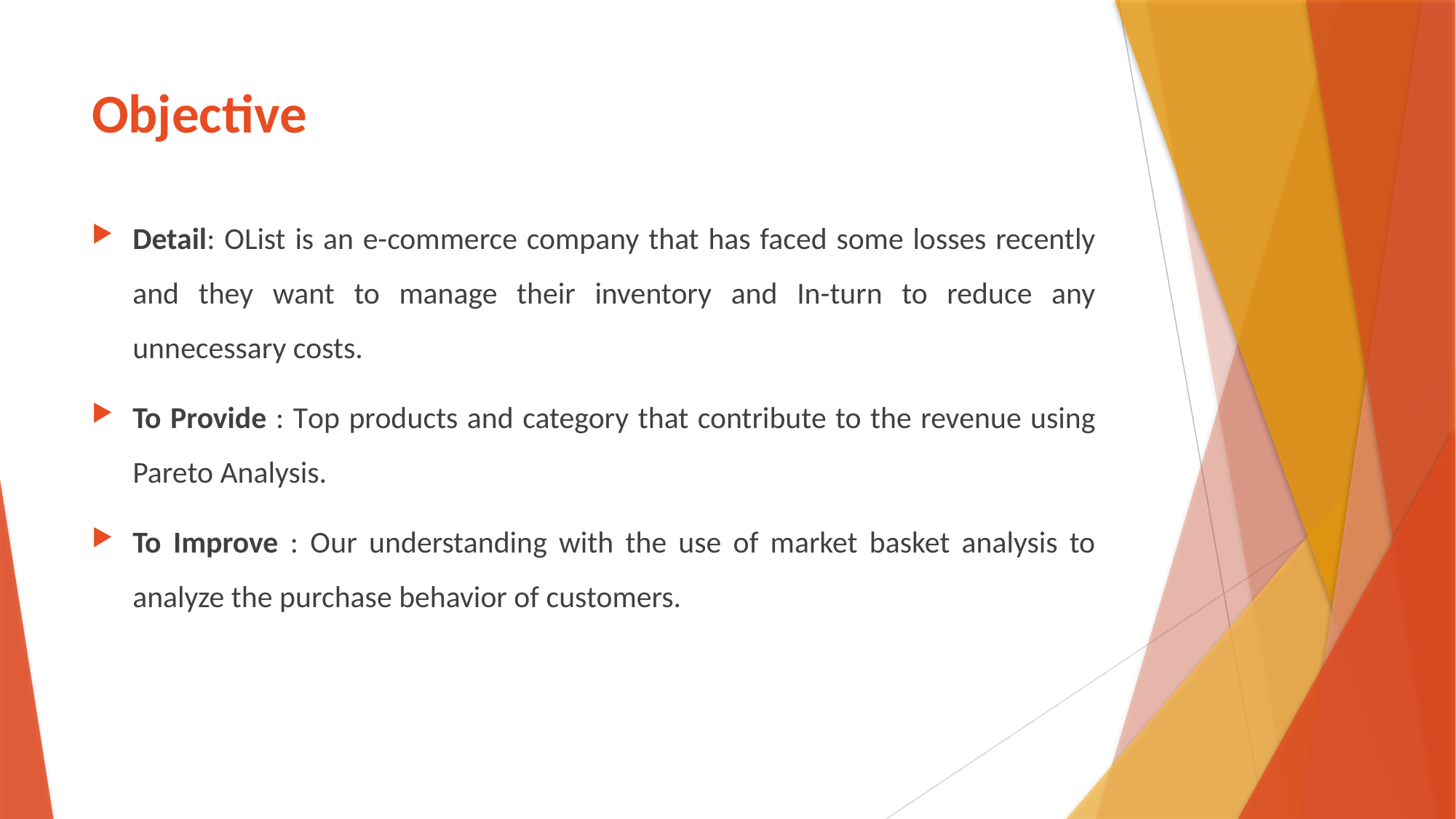

# Objective
Detail: OList is an e-commerce company that has faced some losses recently and they want to manage their inventory and In-turn to reduce any unnecessary costs.
To Provide : Top products and category that contribute to the revenue using Pareto Analysis.
To Improve : Our understanding with the use of market basket analysis to analyze the purchase behavior of customers.